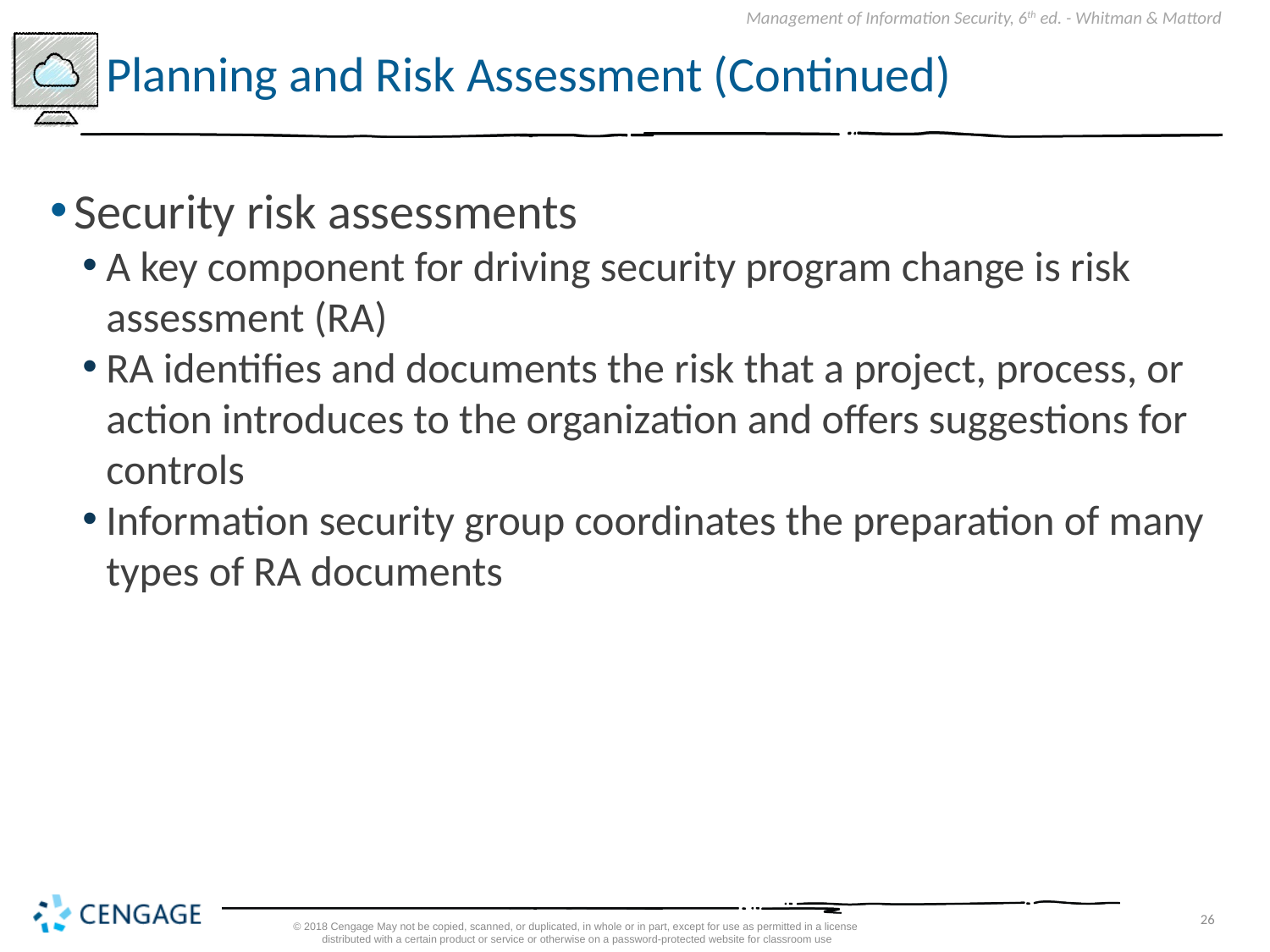

# Planning and Risk Assessment (Continued)
Security risk assessments
A key component for driving security program change is risk assessment (RA)
RA identifies and documents the risk that a project, process, or action introduces to the organization and offers suggestions for controls
Information security group coordinates the preparation of many types of RA documents